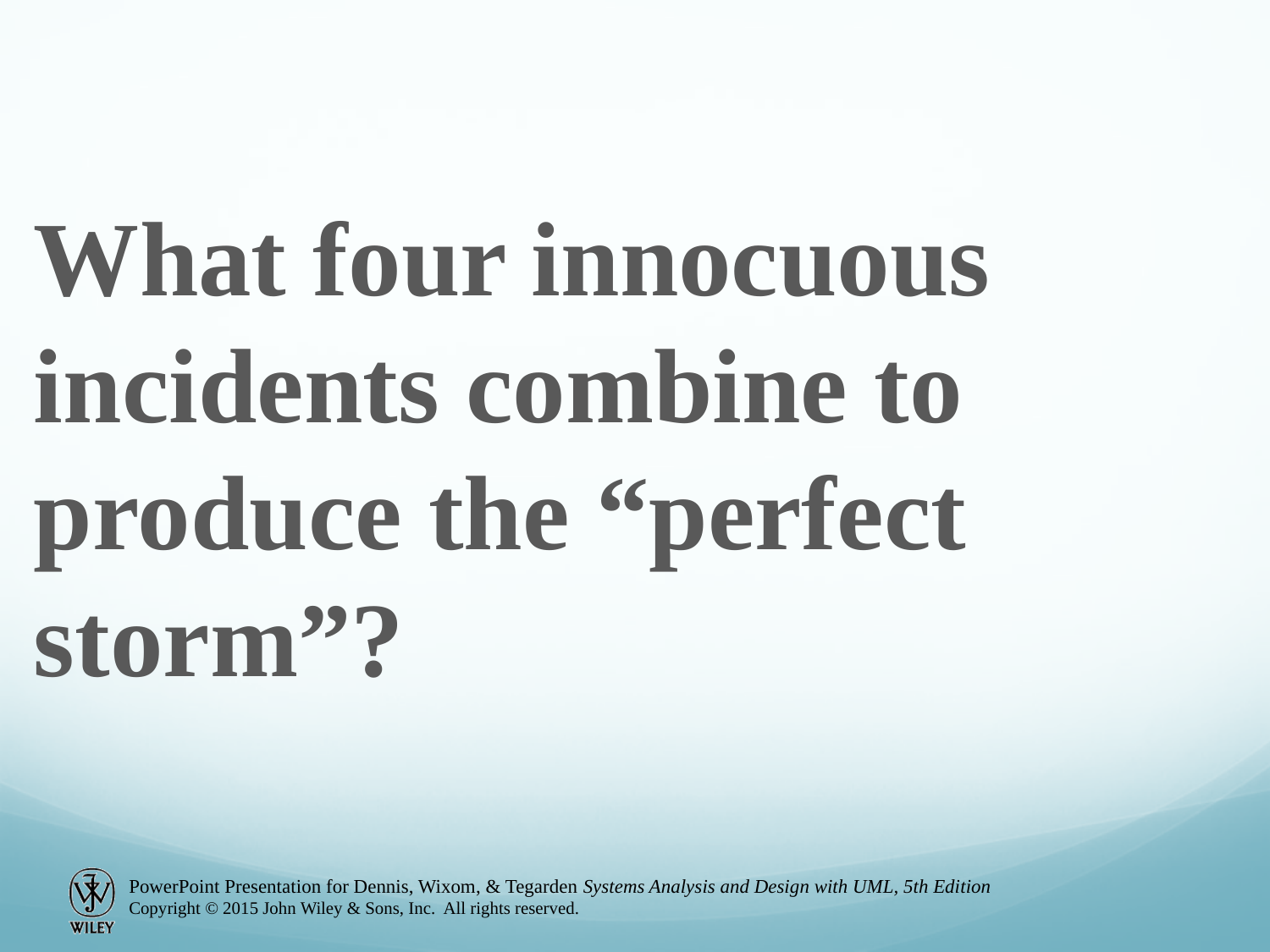

What four innocuous incidents combine to produce the “perfect storm”?